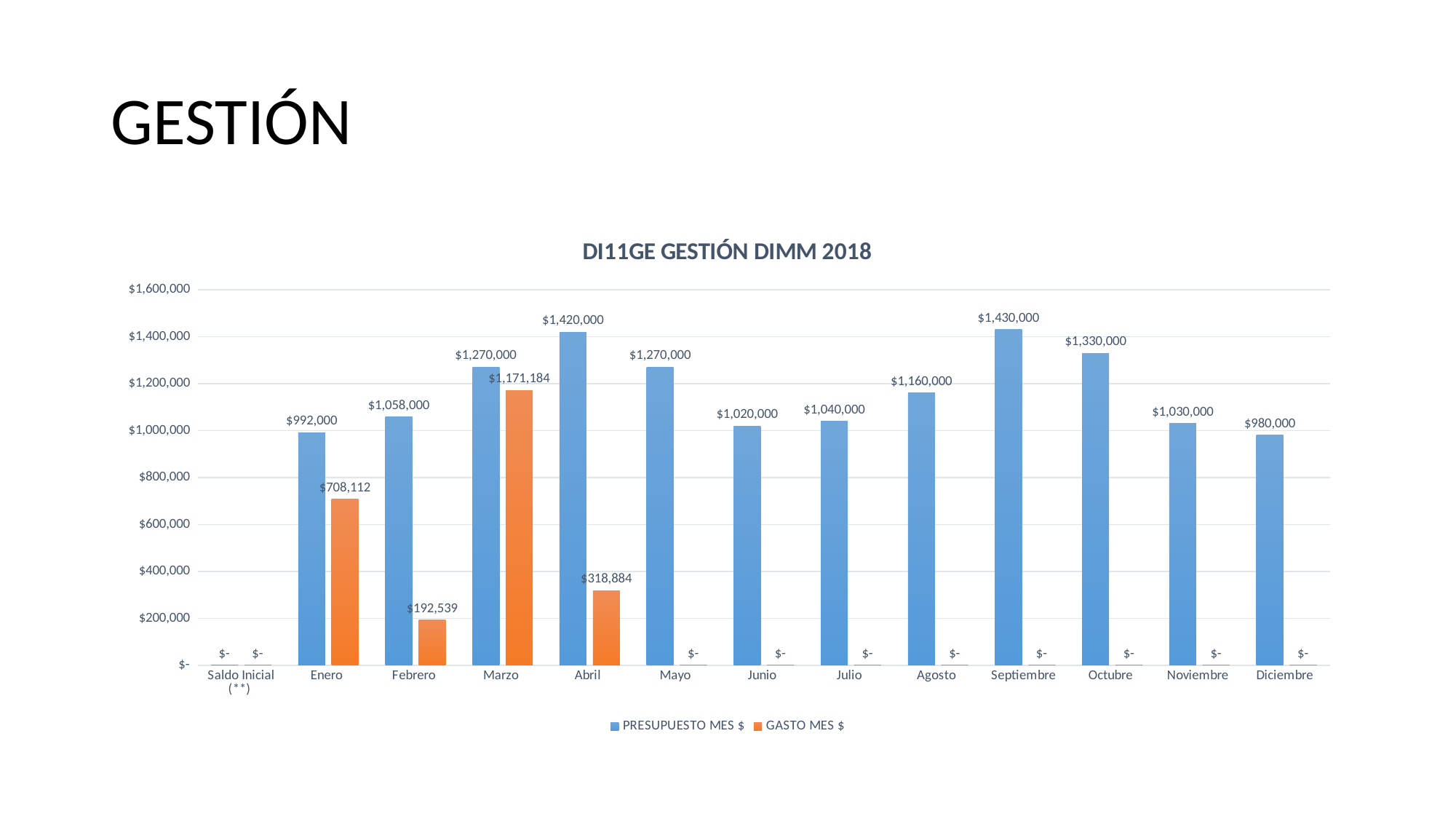

# GESTIÓN

### Chart: DI11GE GESTIÓN DIMM 2018

| Category | PRESUPUESTO MES $ | GASTO MES $ |
|---|---|---|
| Saldo Inicial (**)  | 0.0 | 0.0 |
| Enero  | 992000.0 | 708112.0 |
| Febrero  | 1058000.0 | 192539.0 |
| Marzo  | 1270000.0 | 1171184.0 |
| Abril  | 1420000.0 | 318884.0 |
| Mayo  | 1270000.0 | 0.0 |
| Junio  | 1020000.0 | 0.0 |
| Julio  | 1040000.0 | 0.0 |
| Agosto  | 1160000.0 | 0.0 |
| Septiembre  | 1430000.0 | 0.0 |
| Octubre  | 1330000.0 | 0.0 |
| Noviembre  | 1030000.0 | 0.0 |
| Diciembre  | 980000.0 | 0.0 |